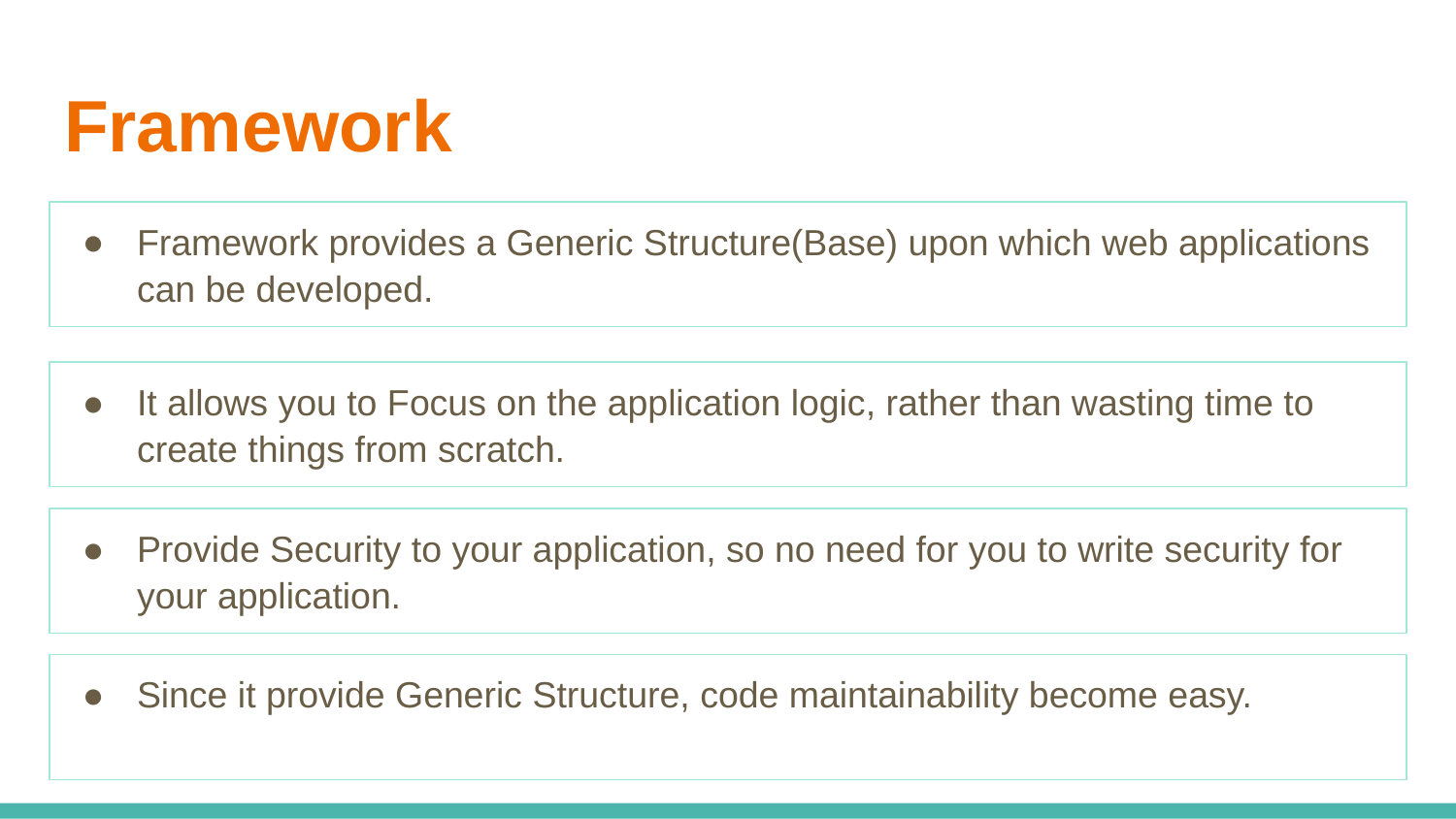

# Framework
Framework provides a Generic Structure(Base) upon which web applications can be developed.
It allows you to Focus on the application logic, rather than wasting time to create things from scratch.
Provide Security to your application, so no need for you to write security for your application.
Since it provide Generic Structure, code maintainability become easy.